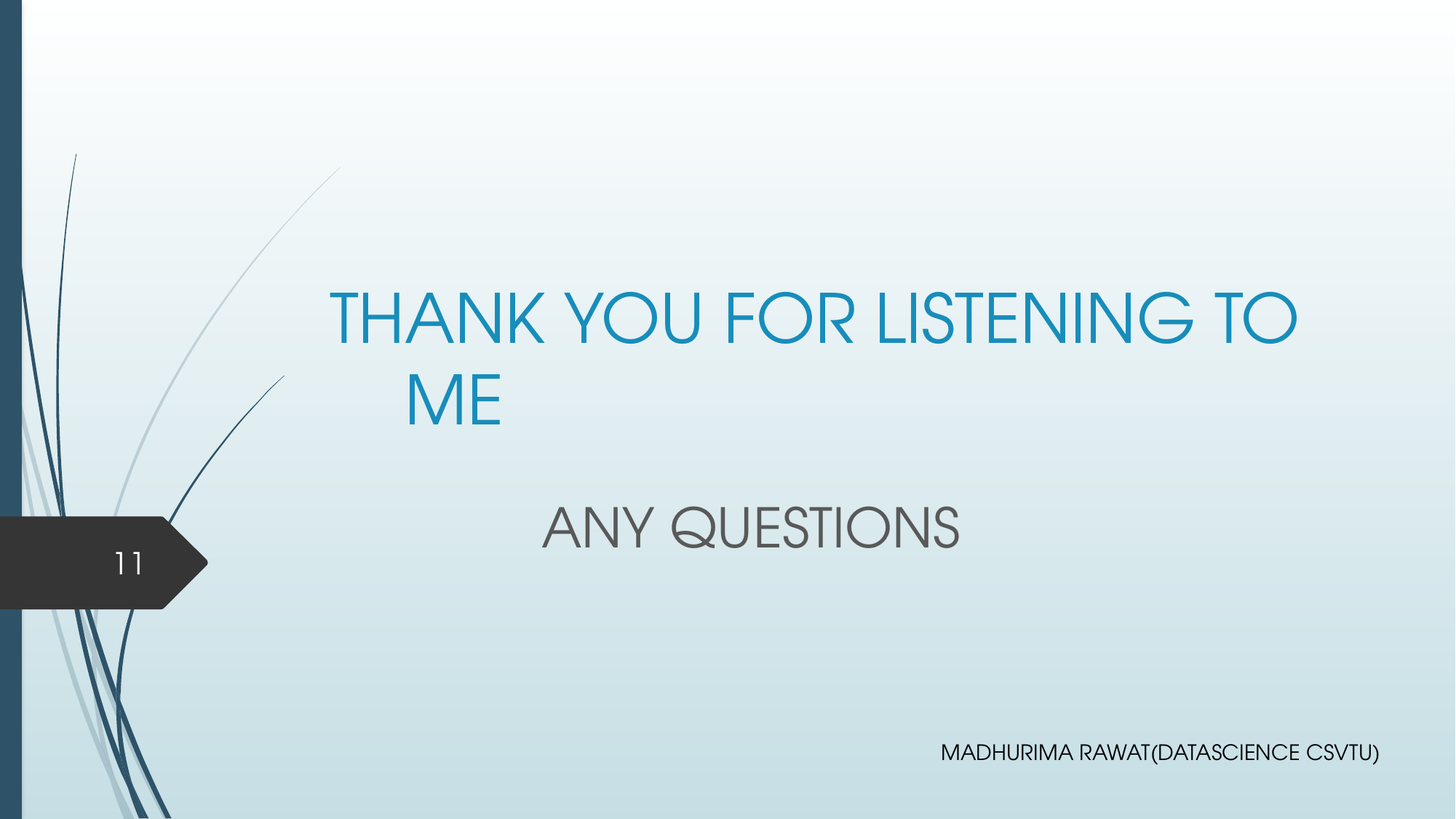

# THANK YOU FOR LISTENING TO            ME
ANY QUESTIONS

11
MADHURIMA RAWAT(DATASCIENCE CSVTU)